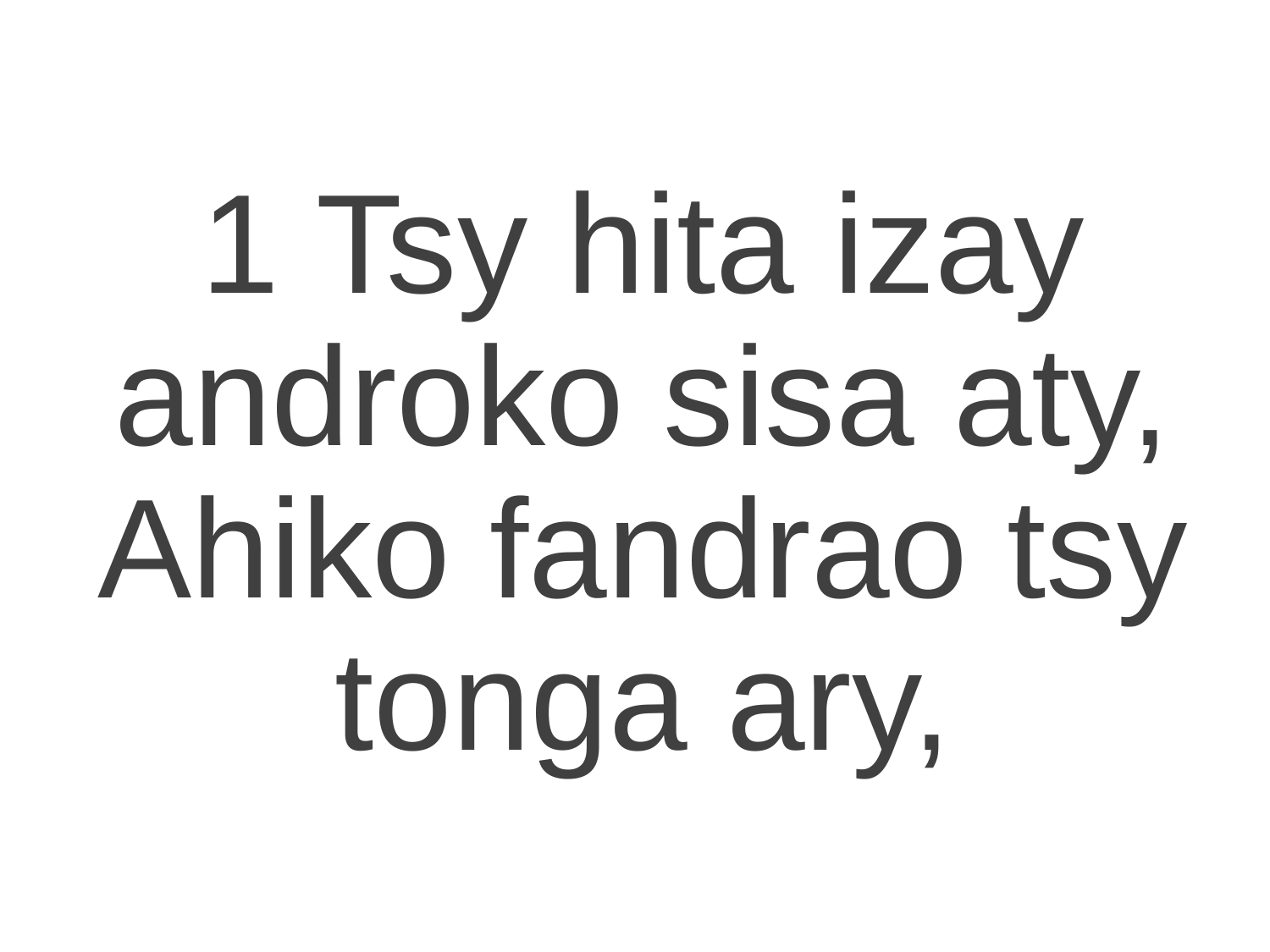

1 Tsy hita izay androko sisa aty,
Ahiko fandrao tsy tonga ary,